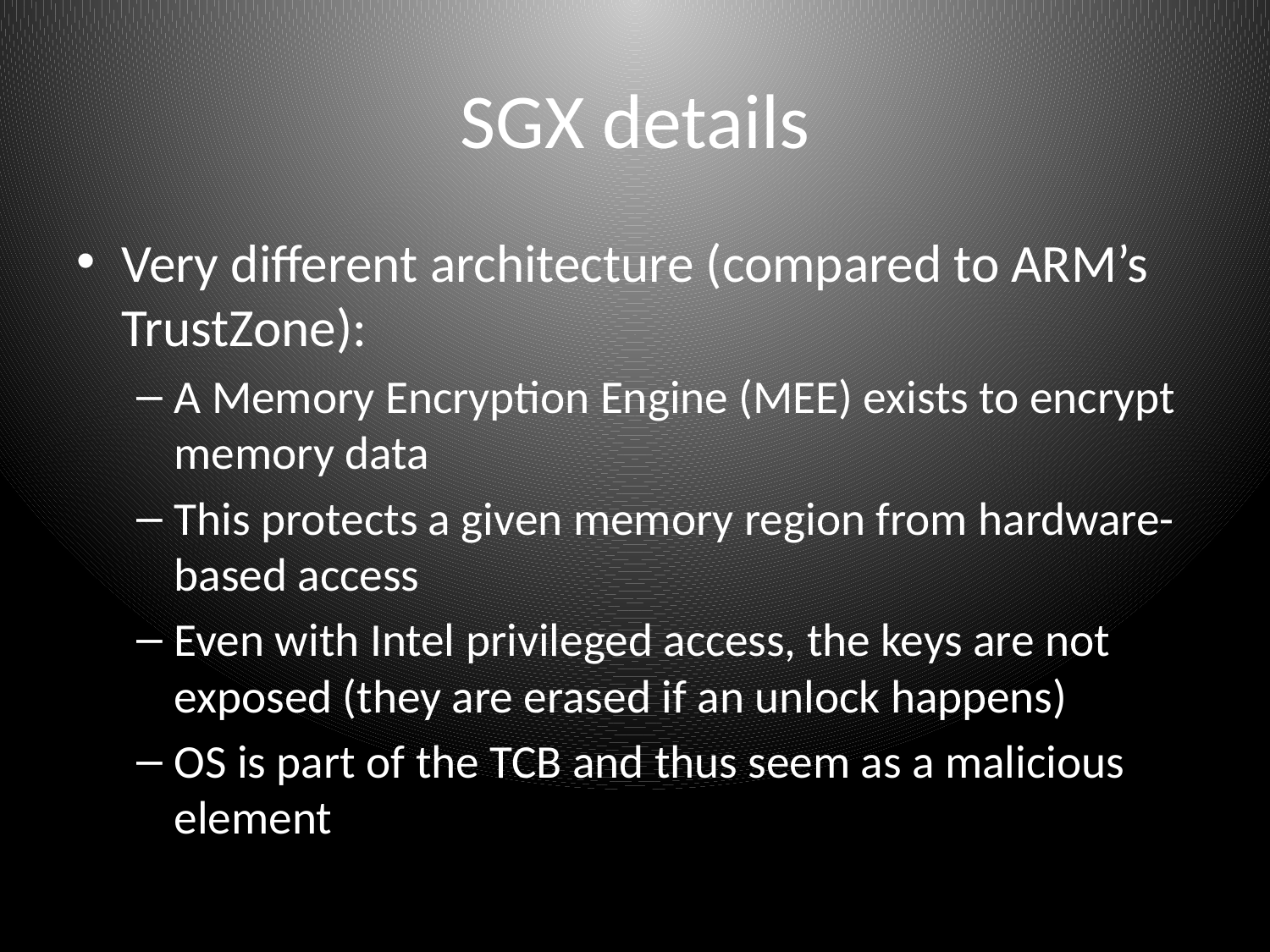

SGX details
Very different architecture (compared to ARM’s TrustZone):
A Memory Encryption Engine (MEE) exists to encrypt memory data
This protects a given memory region from hardware-based access
Even with Intel privileged access, the keys are not exposed (they are erased if an unlock happens)
OS is part of the TCB and thus seem as a malicious element